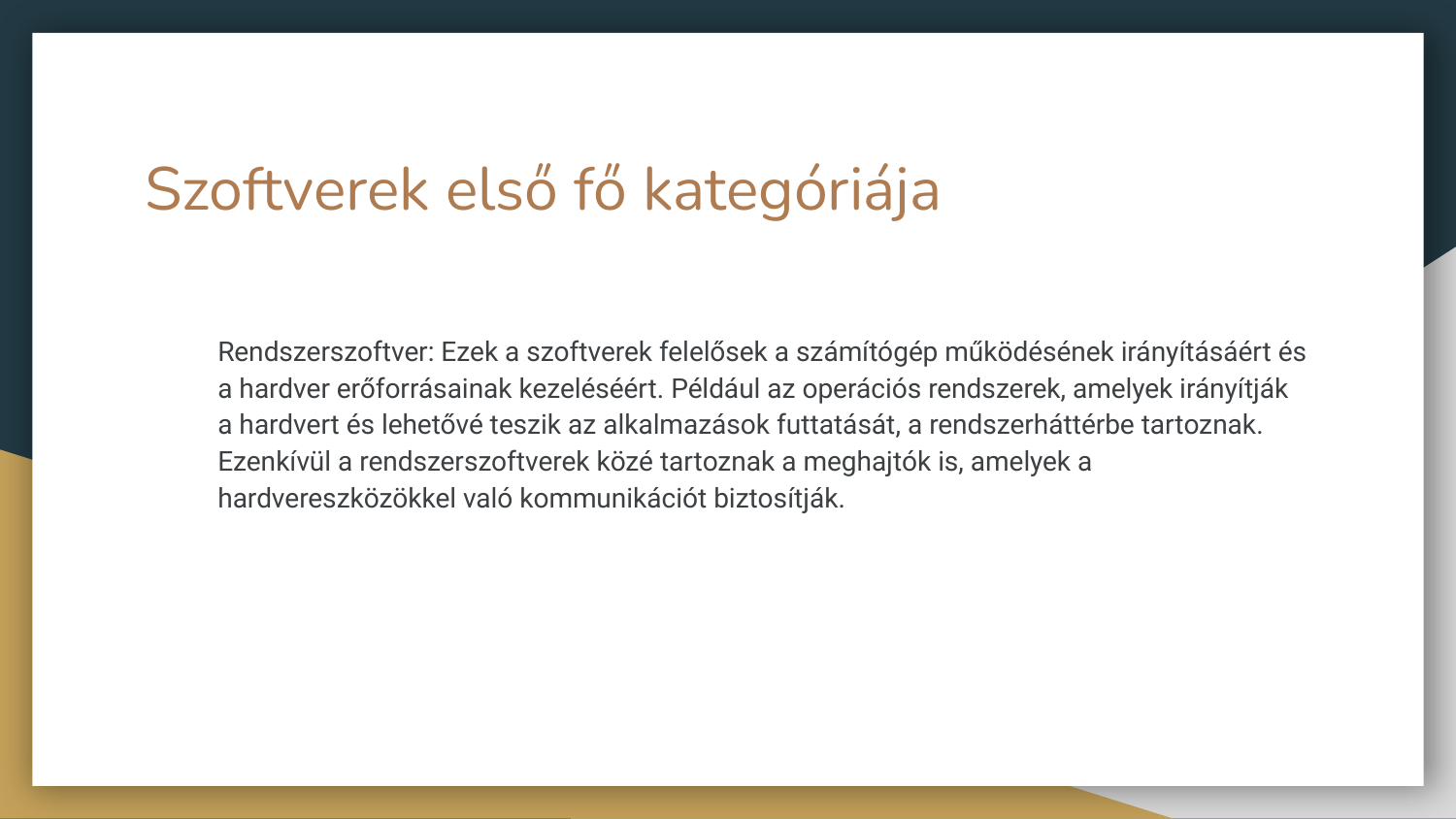

# Szoftverek első fő kategóriája
Rendszerszoftver: Ezek a szoftverek felelősek a számítógép működésének irányításáért és a hardver erőforrásainak kezeléséért. Például az operációs rendszerek, amelyek irányítják a hardvert és lehetővé teszik az alkalmazások futtatását, a rendszerháttérbe tartoznak. Ezenkívül a rendszerszoftverek közé tartoznak a meghajtók is, amelyek a hardvereszközökkel való kommunikációt biztosítják.